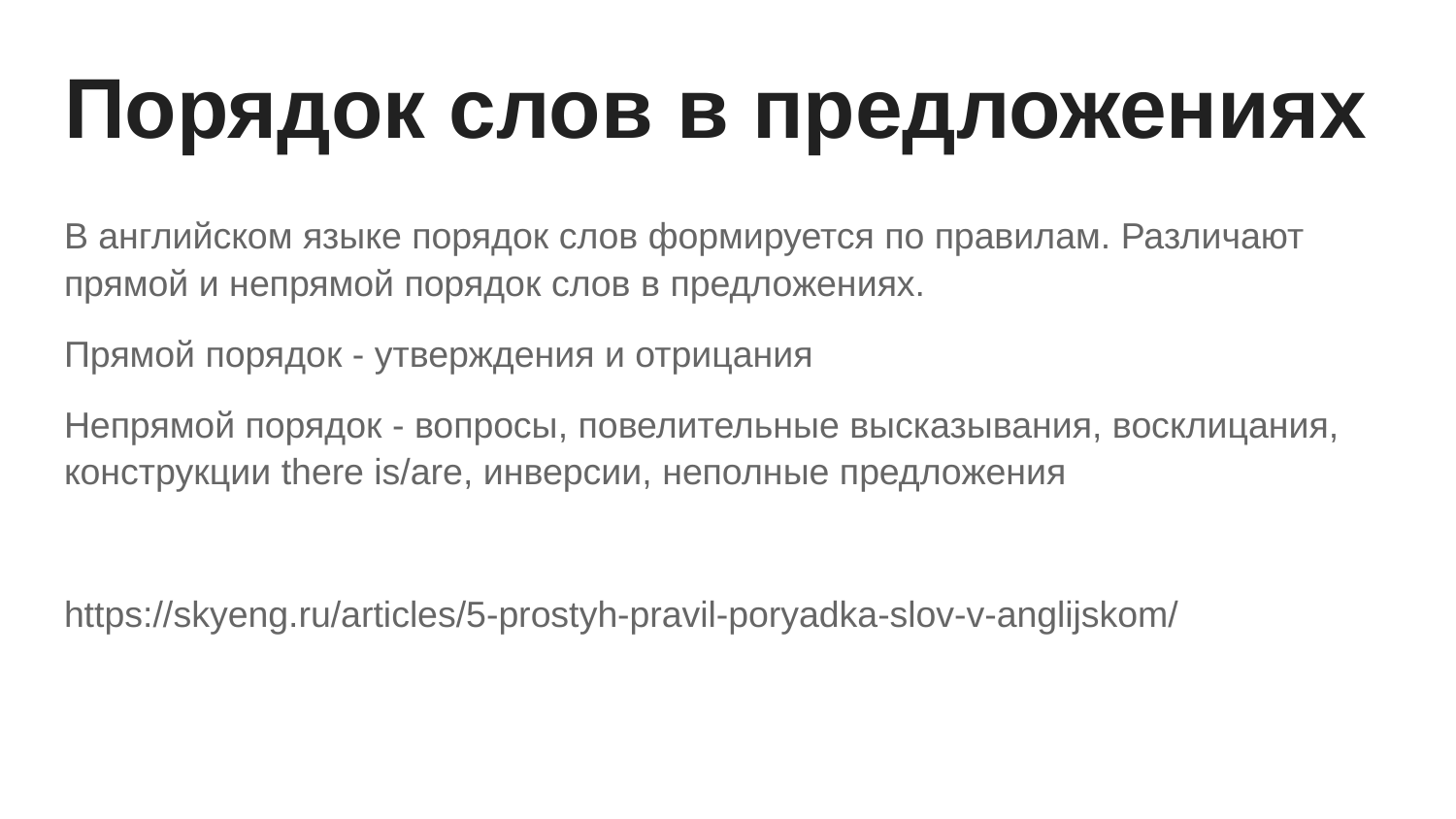

# Порядок слов в предложениях
В английском языке порядок слов формируется по правилам. Различают прямой и непрямой порядок слов в предложениях.
Прямой порядок - утверждения и отрицания
Непрямой порядок - вопросы, повелительные высказывания, восклицания, конструкции there is/are, инверсии, неполные предложения

https://skyeng.ru/articles/5-prostyh-pravil-poryadka-slov-v-anglijskom/